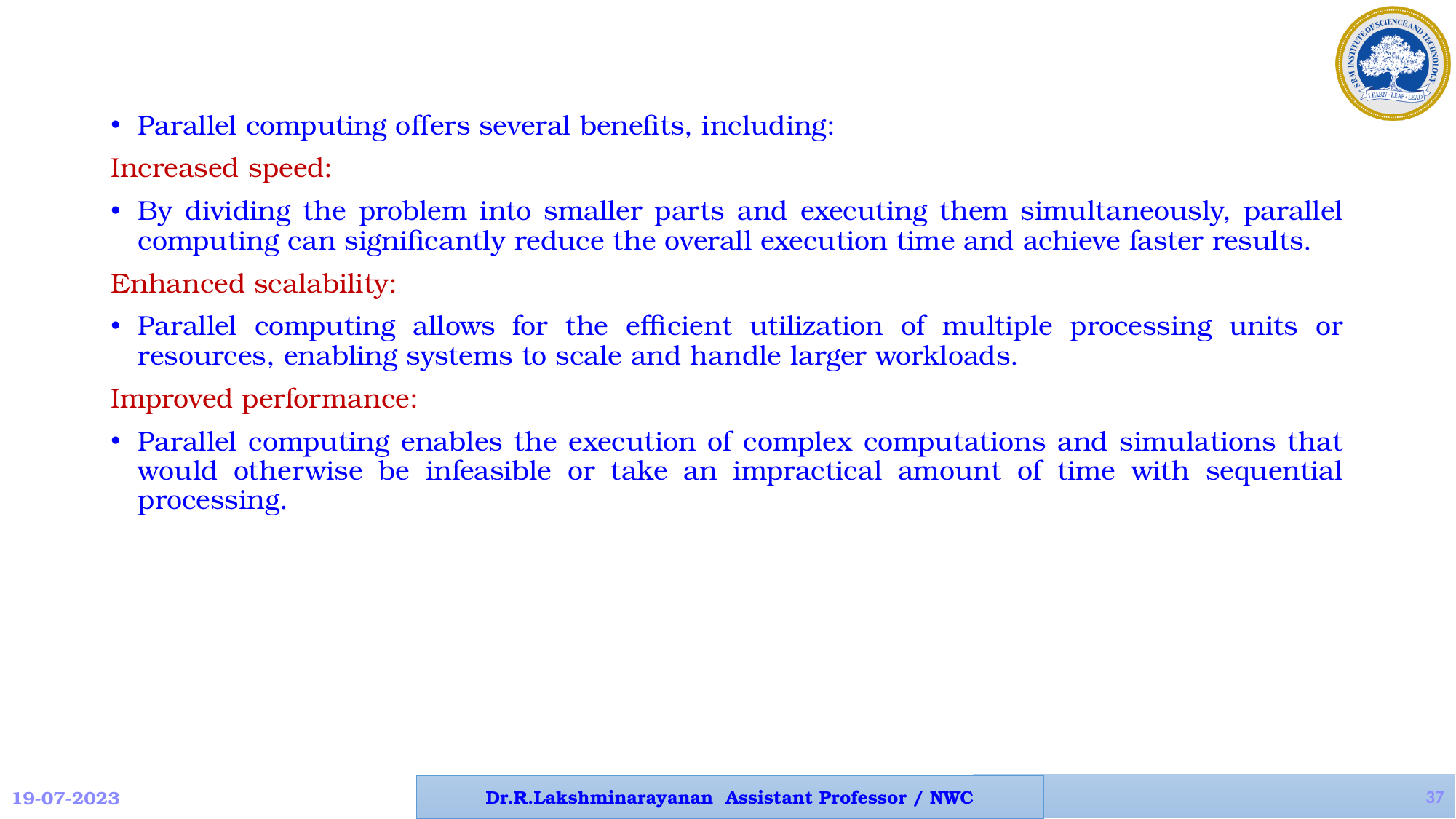

Parallel computing offers several benefits, including:
Increased speed:
By dividing the problem into smaller parts and executing them simultaneously, parallel computing can significantly reduce the overall execution time and achieve faster results.
Enhanced scalability:
Parallel computing allows for the efficient utilization of multiple processing units or resources, enabling systems to scale and handle larger workloads.
Improved performance:
Parallel computing enables the execution of complex computations and simulations that would otherwise be infeasible or take an impractical amount of time with sequential processing.

37
Dr.R.Lakshminarayanan  Assistant Professor / NWC
19-07-2023
Dr.N.Deepa  Assistant Professor / NWC